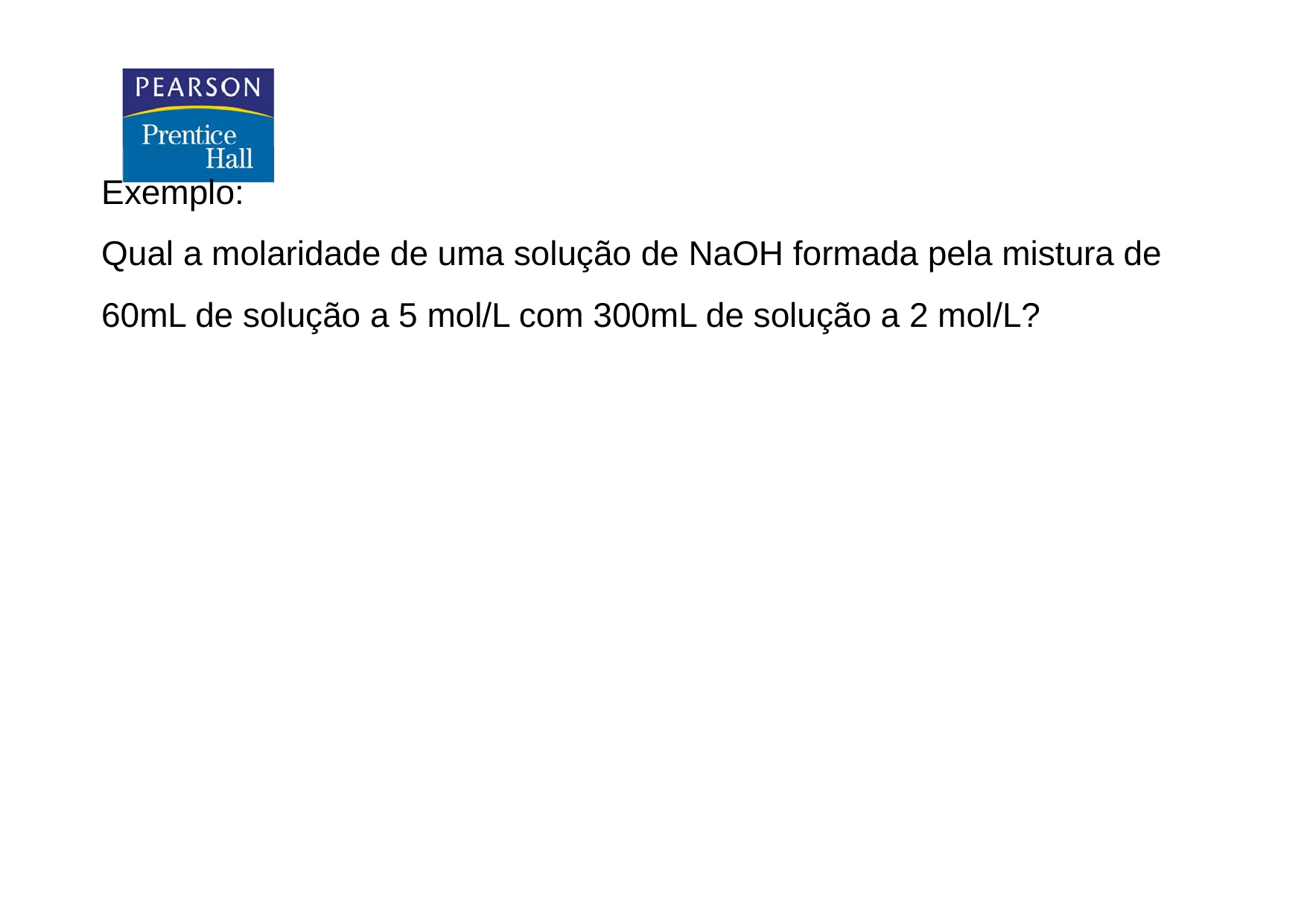

Exemplo: 
Qual a molaridade de uma solução de NaOH formada pela mistura de 60mL de solução a 5 mol/L com 300mL de solução a 2 mol/L?